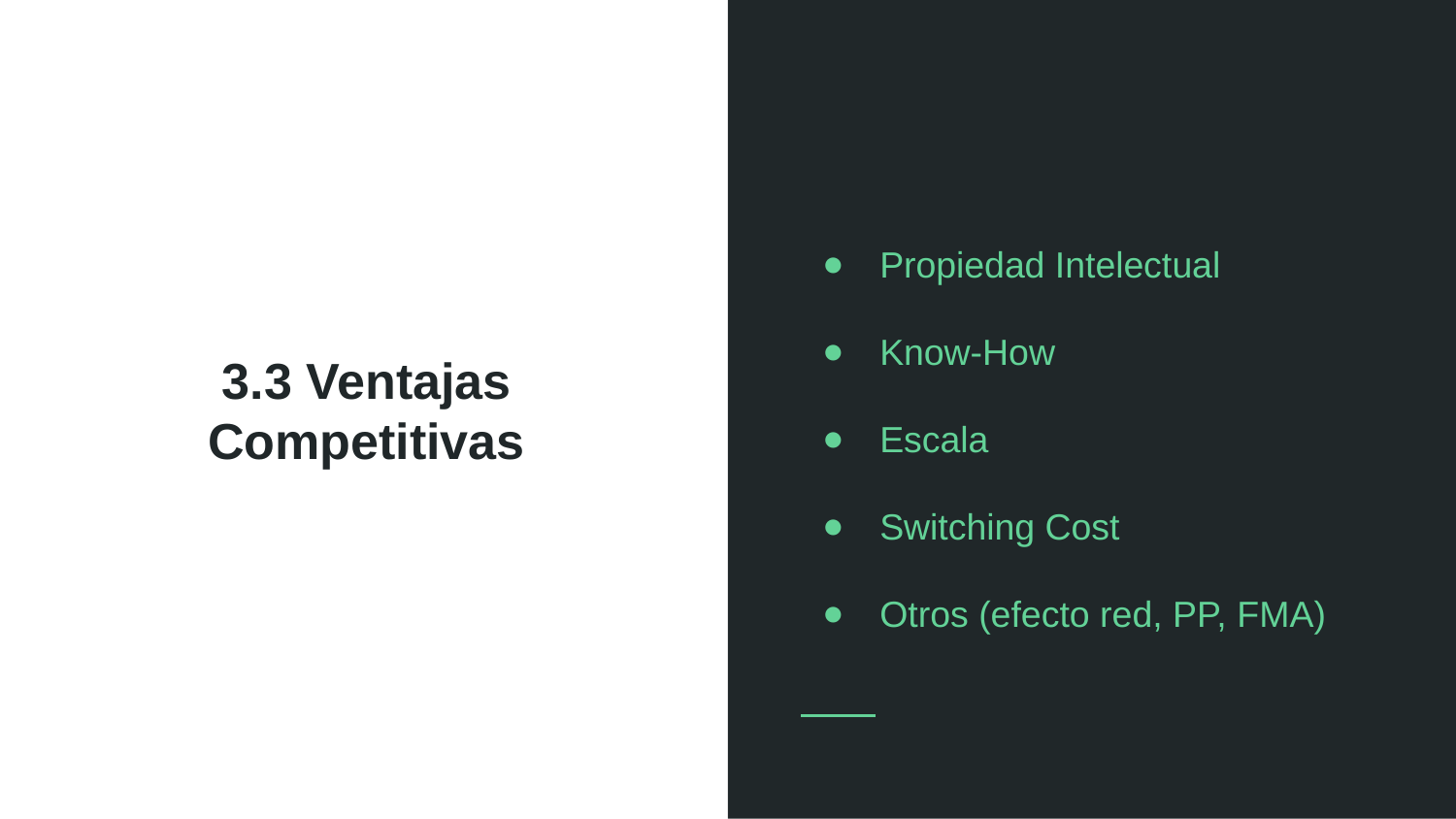

Propiedad Intelectual
Know-How
Escala
Switching Cost
Otros (efecto red, PP, FMA)

# 3.3 Ventajas Competitivas